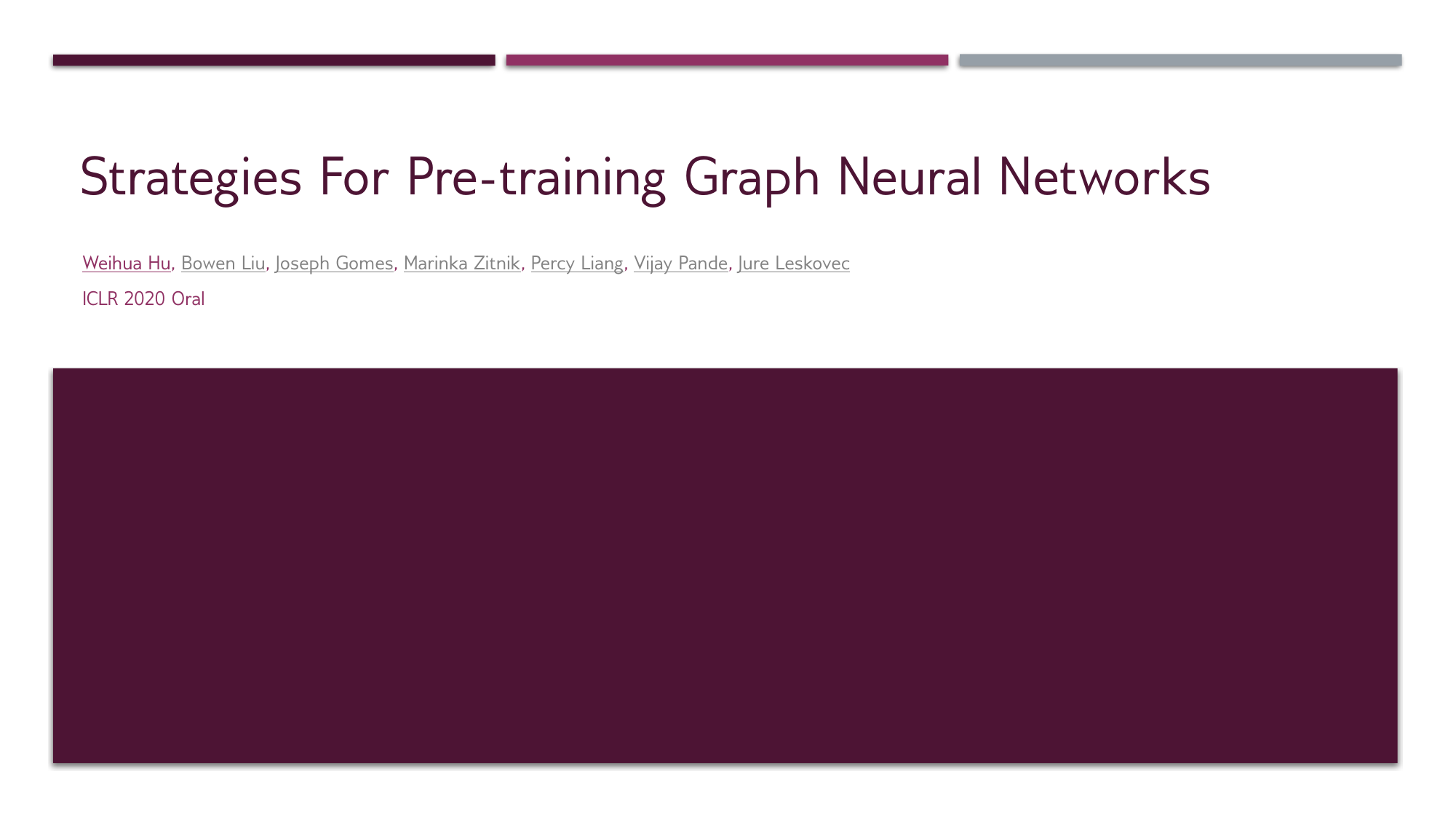

# Strategies For Pre-training Graph Neural Networks
Weihua Hu, Bowen Liu, Joseph Gomes, Marinka Zitnik, Percy Liang, Vijay Pande, Jure Leskovec
ICLR 2020 Oral